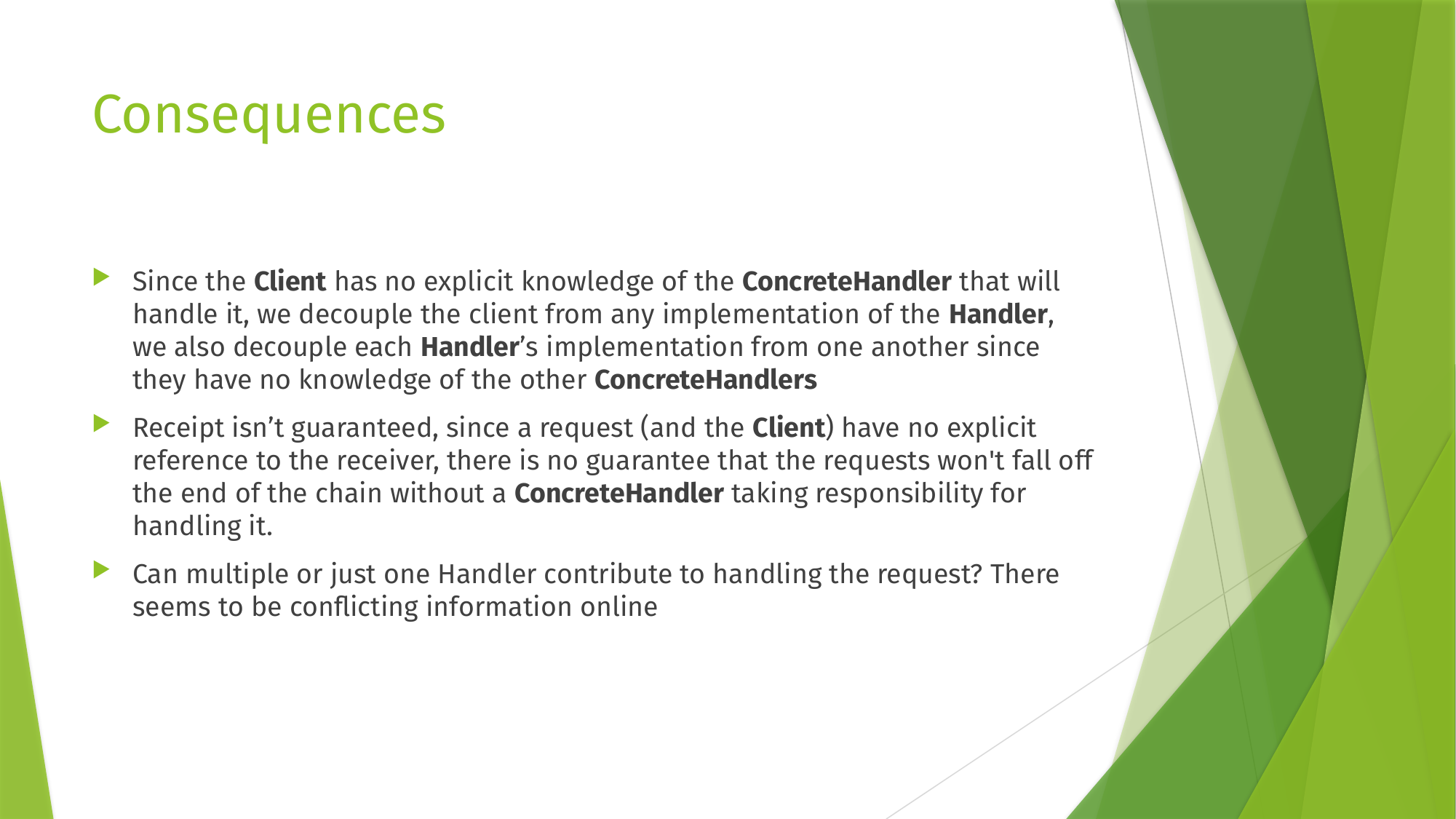

# Consequences
Since the Client has no explicit knowledge of the ConcreteHandler that will handle it, we decouple the client from any implementation of the Handler, we also decouple each Handler’s implementation from one another since they have no knowledge of the other ConcreteHandlers
Receipt isn’t guaranteed, since a request (and the Client) have no explicit reference to the receiver, there is no guarantee that the requests won't fall off the end of the chain without a ConcreteHandler taking responsibility for handling it.
Can multiple or just one Handler contribute to handling the request? There seems to be conflicting information online